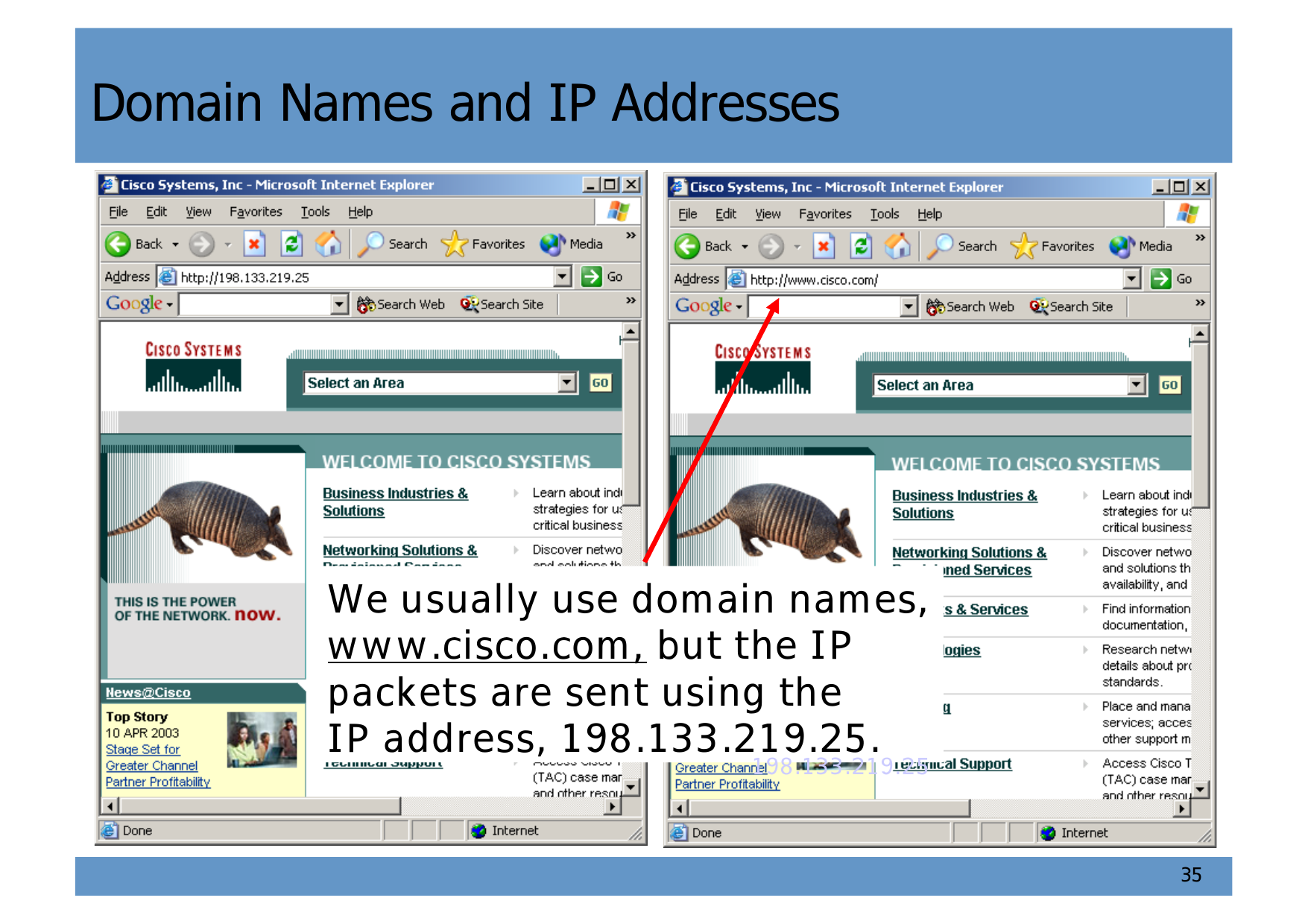

Domain Names and IP Addresses

We usually use domain names,
www.cisco.com, but the IP packets are sent using the IP address, 198.133.219.25.
198.133.219.25

35